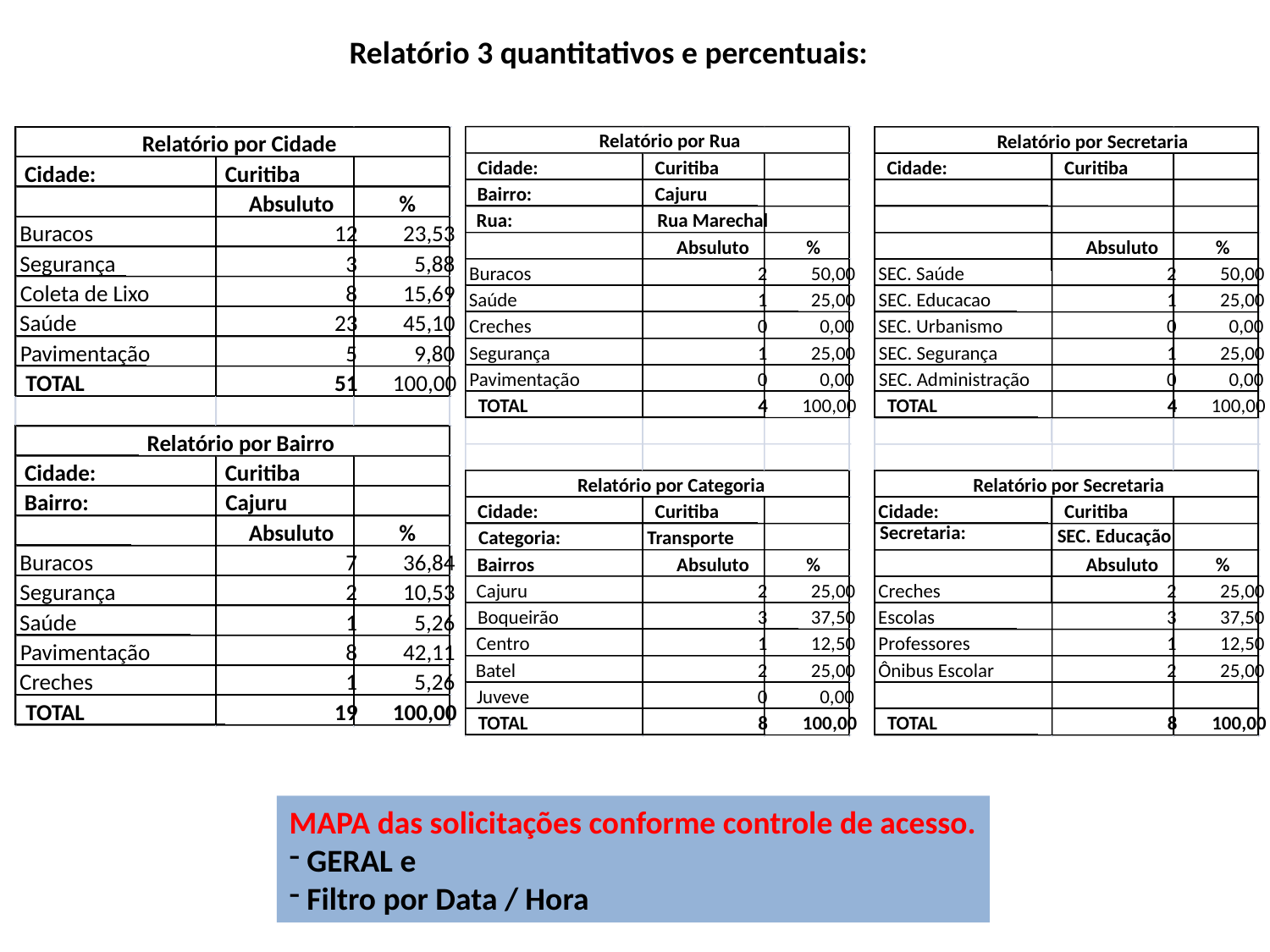

Relatório 3 quantitativos e percentuais:

Relatório por Rua

Cidade:
Curitiba

Bairro:
Cajuru

Rua:
Rua Marechal

Absuluto
%

Buracos
2
50,00

Saúde
1
25,00

Creches
0
0,00

Segurança
1
25,00

Pavimentação
0
0,00

TOTAL
4
100,00

Relatório por Categoria

Cidade:
Curitiba

Categoria:
Transporte

Bairros
Absuluto
%

Cajuru
2
25,00

Boqueirão
3
37,50

Centro
1
12,50

Batel
2
25,00

Juveve
0
0,00

TOTAL
8
100,00

Relatório por Cidade

Cidade:
Curitiba

Absuluto
%

Buracos
12
23,53

Segurança
3
5,88

Coleta de Lixo
8
15,69

Saúde
23
45,10

Pavimentação
5
9,80

TOTAL
51
100,00

Relatório por Bairro

Cidade:
Curitiba

Bairro:
Cajuru

Absuluto
%

Buracos
7
36,84

Segurança
2
10,53

Saúde
1
5,26

Pavimentação
8
42,11

Creches
1
5,26

TOTAL
19
100,00

Relatório por Secretaria

Cidade:
Curitiba

Absuluto
%

SEC. Saúde
2
50,00

SEC. Educacao
1
25,00

SEC. Urbanismo
0
0,00

SEC. Segurança
1
25,00

SEC. Administração
0
0,00

TOTAL
4
100,00

Relatório por Secretaria

Cidade:
Curitiba

Absuluto
%

Creches
2
25,00

Escolas
3
37,50

Professores
1
12,50

Ônibus Escolar
2
25,00

TOTAL
8
100,00

Secretaria:
SEC. Educação
MAPA das solicitações conforme controle de acesso.
 GERAL e
 Filtro por Data / Hora